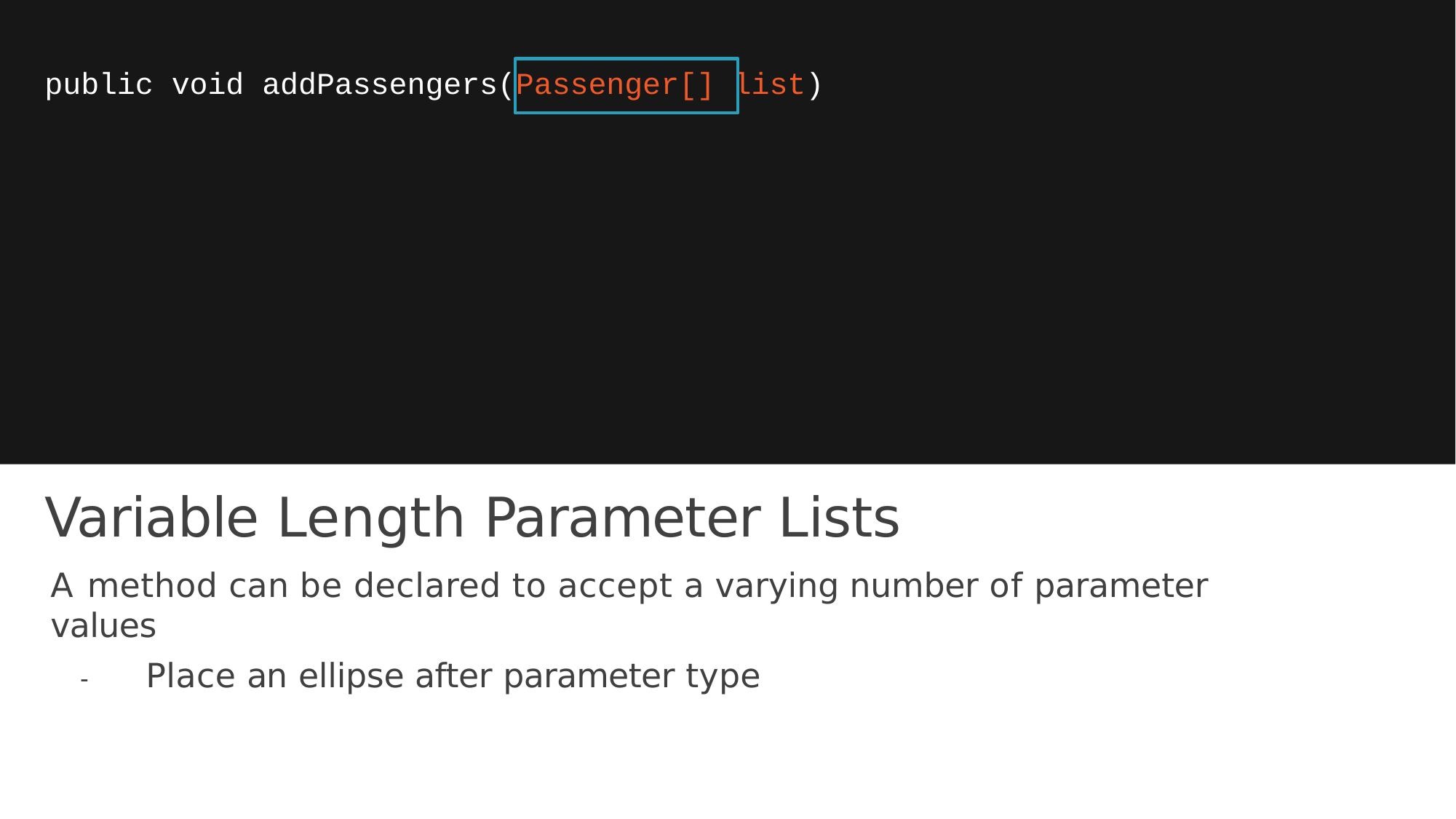

public void addPassengers(Passenger[] list)
Variable Length Parameter Lists
A method can be declared to accept a varying number of parameter values
-	Place an ellipse after parameter type
34